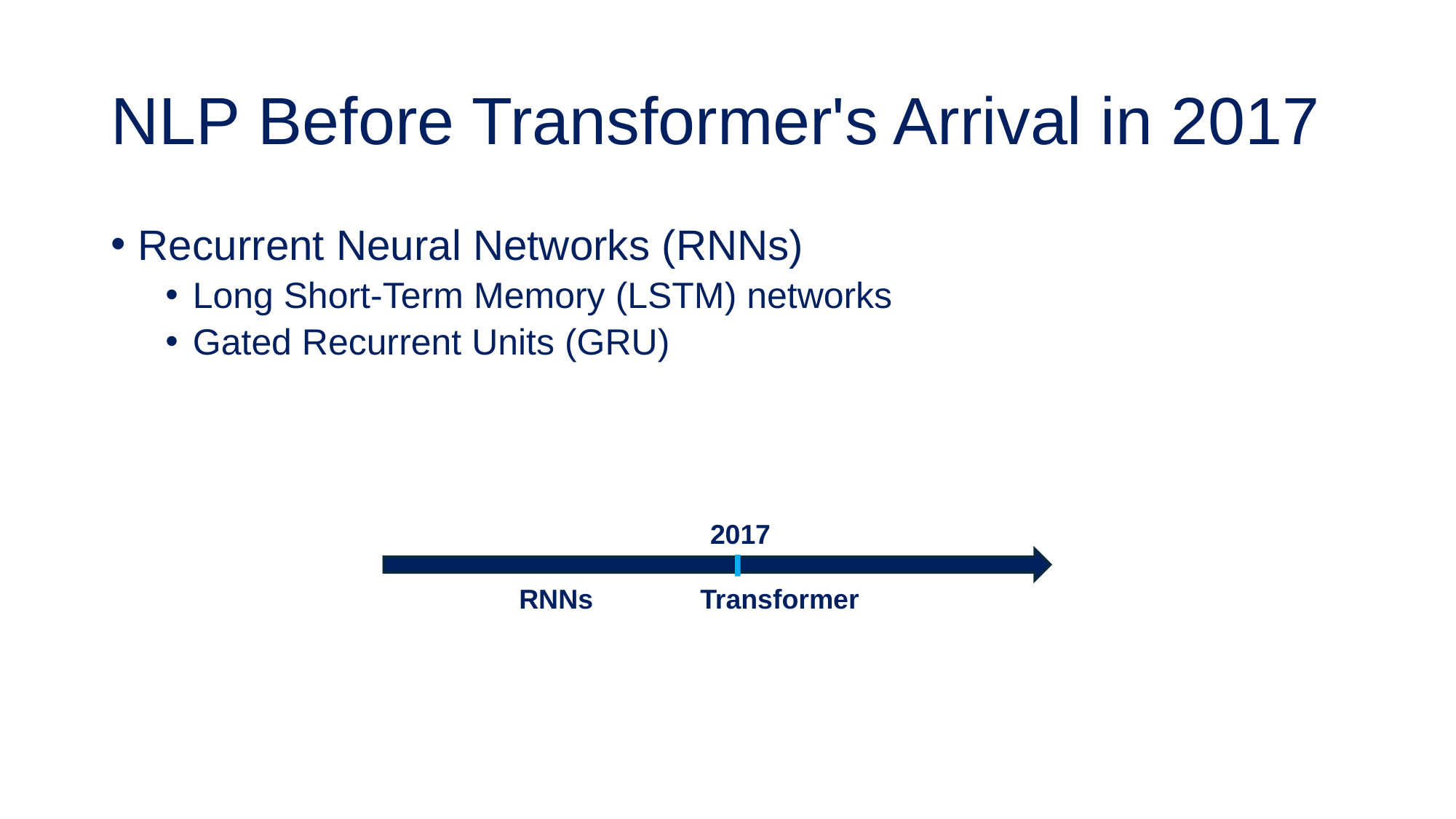

# NLP Before Transformer's Arrival in 2017
Recurrent Neural Networks (RNNs)
Long Short-Term Memory (LSTM) networks
Gated Recurrent Units (GRU)

2017

RNNs
Transformer